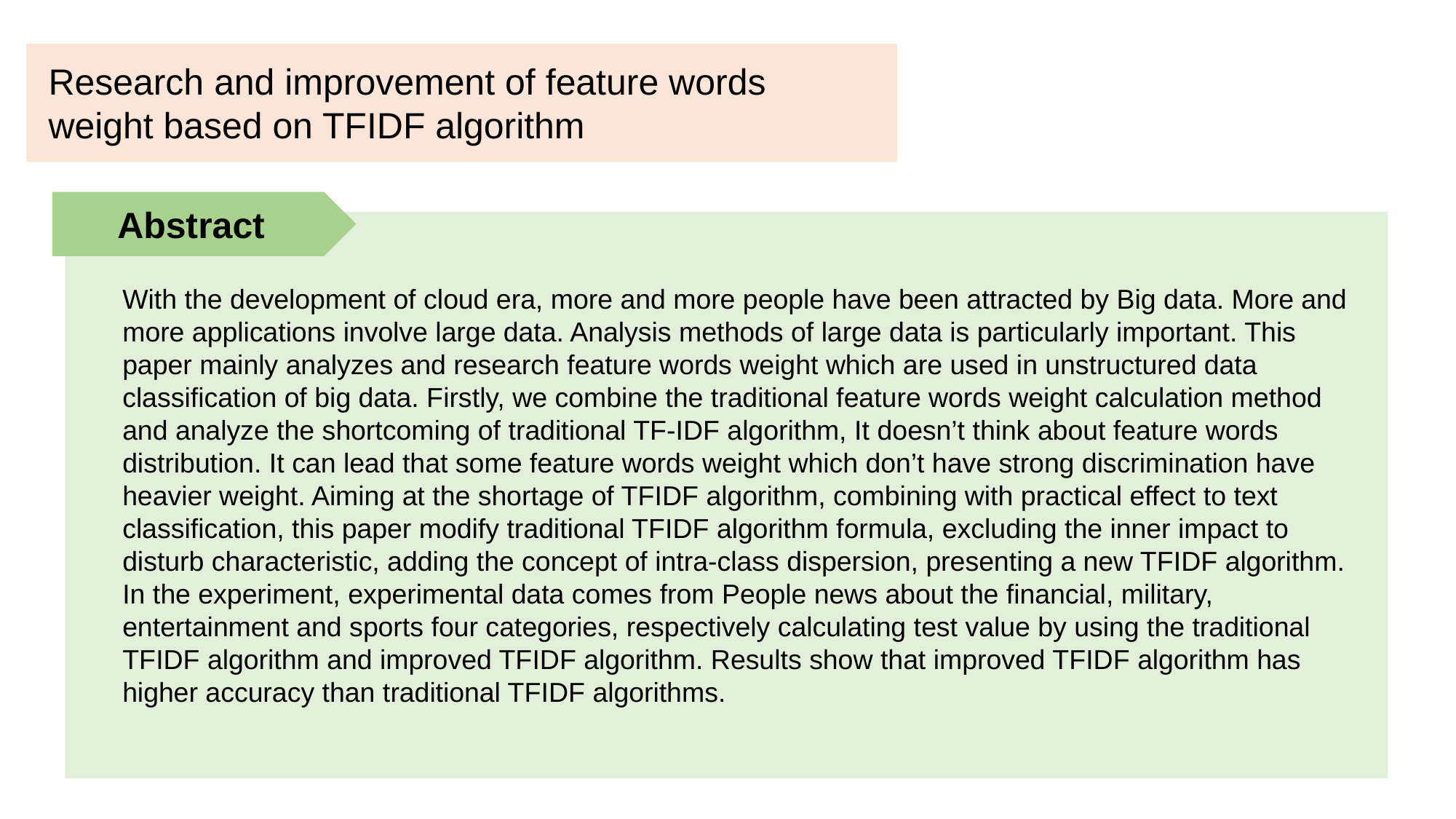

Research and improvement of feature words weight based on TFIDF algorithm
Abstract

With the development of cloud era, more and more people have been attracted by Big data. More and more applications involve large data. Analysis methods of large data is particularly important. This paper mainly analyzes and research feature words weight which are used in unstructured data classification of big data. Firstly, we combine the traditional feature words weight calculation method and analyze the shortcoming of traditional TF-IDF algorithm, It doesn’t think about feature words distribution. It can lead that some feature words weight which don’t have strong discrimination have heavier weight. Aiming at the shortage of TFIDF algorithm, combining with practical effect to text classification, this paper modify traditional TFIDF algorithm formula, excluding the inner impact to disturb characteristic, adding the concept of intra-class dispersion, presenting a new TFIDF algorithm. In the experiment, experimental data comes from People news about the financial, military, entertainment and sports four categories, respectively calculating test value by using the traditional TFIDF algorithm and improved TFIDF algorithm. Results show that improved TFIDF algorithm has higher accuracy than traditional TFIDF algorithms.